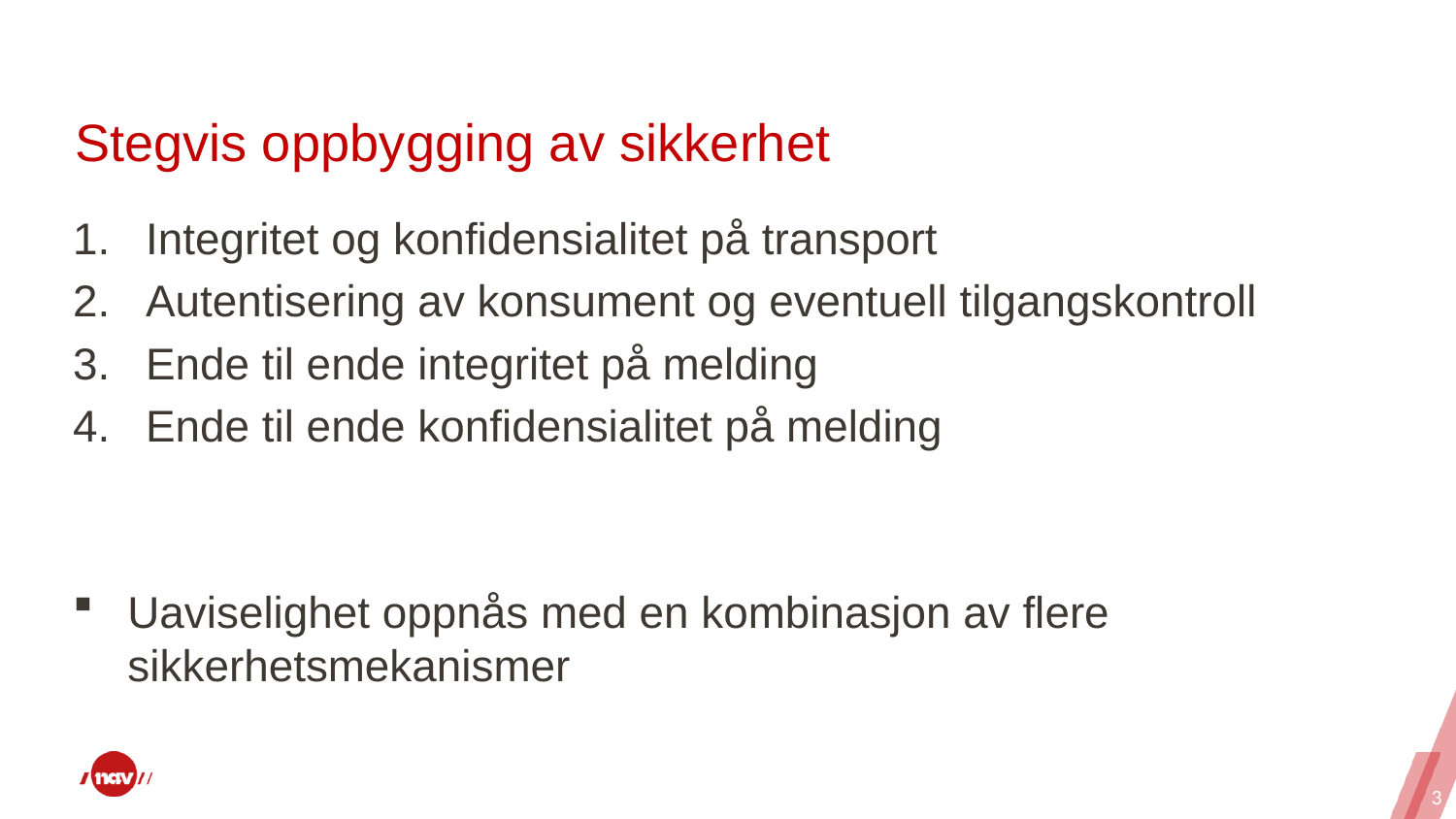

# Stegvis oppbygging av sikkerhet
Integritet og konfidensialitet på transport
Autentisering av konsument og eventuell tilgangskontroll
Ende til ende integritet på melding
Ende til ende konfidensialitet på melding

Uaviselighet oppnås med en kombinasjon av flere sikkerhetsmekanismer